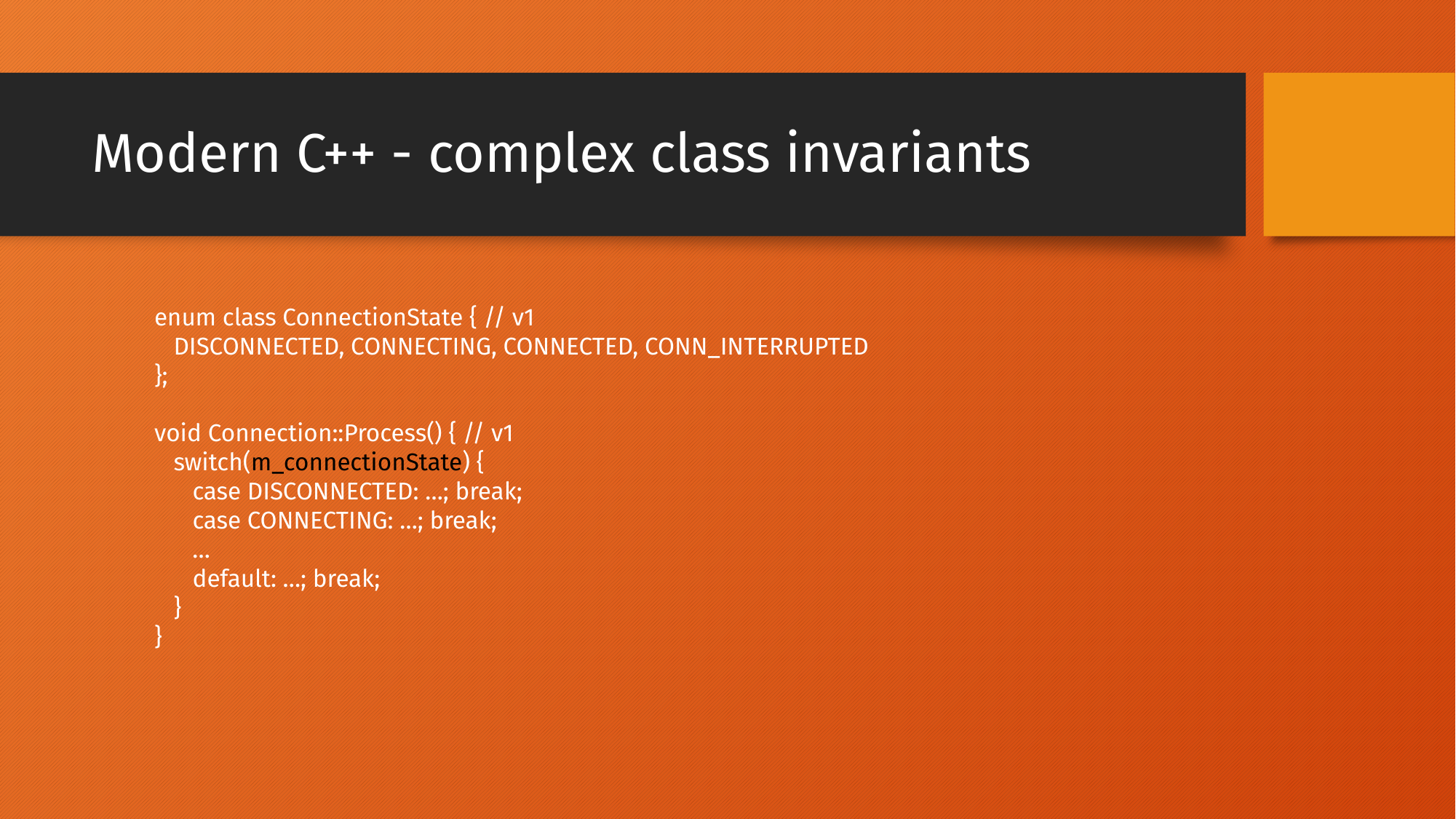

# Modern C++ - complex class invariants
enum class ConnectionState { // v1
   DISCONNECTED, CONNECTING, CONNECTED, CONN_INTERRUPTED
};

void Connection::Process() { // v1
   switch(m_connectionState) {
      case DISCONNECTED: …; break;
      case CONNECTING: …; break;
      …
      default: …; break;
   }
}